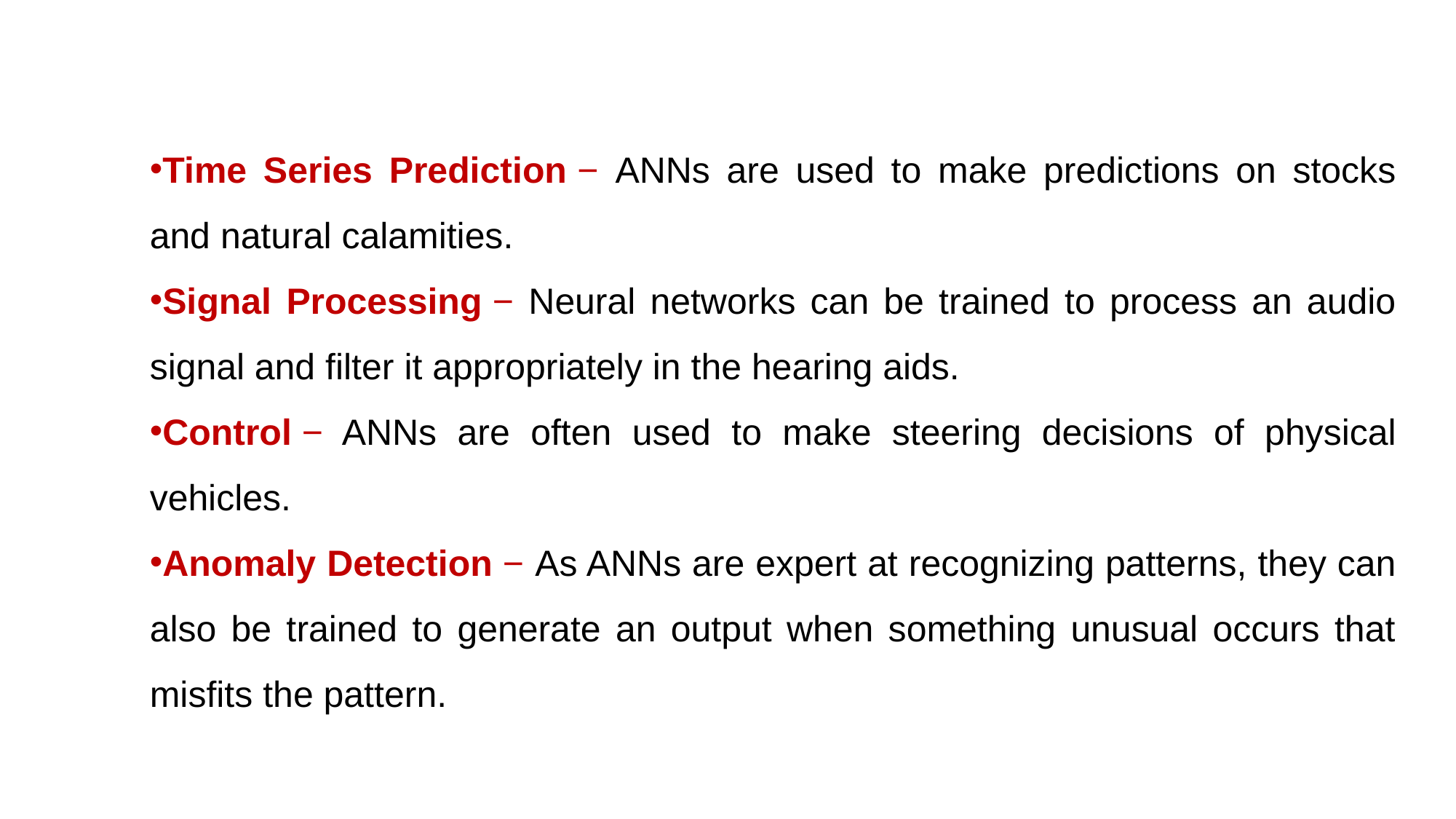

Time Series Prediction − ANNs are used to make predictions on stocks and natural calamities.
Signal Processing − Neural networks can be trained to process an audio signal and filter it appropriately in the hearing aids.
Control − ANNs are often used to make steering decisions of physical vehicles.
Anomaly Detection − As ANNs are expert at recognizing patterns, they can also be trained to generate an output when something unusual occurs that misfits the pattern.